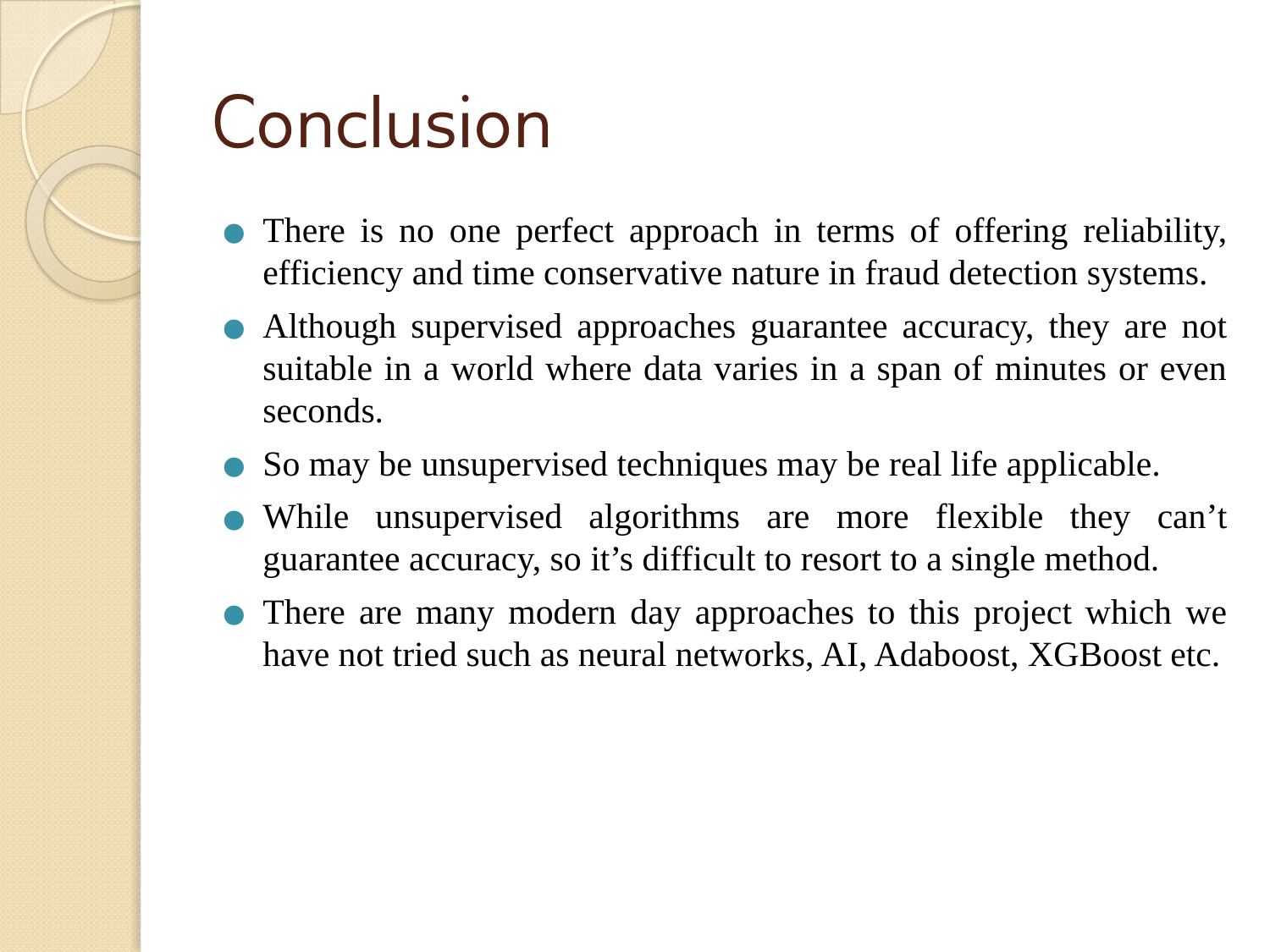

# Conclusion
There is no one perfect approach in terms of offering reliability, efficiency and time conservative nature in fraud detection systems.
Although supervised approaches guarantee accuracy, they are not suitable in a world where data varies in a span of minutes or even seconds.
So may be unsupervised techniques may be real life applicable.
While unsupervised algorithms are more flexible they can’t guarantee accuracy, so it’s difficult to resort to a single method.
There are many modern day approaches to this project which we have not tried such as neural networks, AI, Adaboost, XGBoost etc.